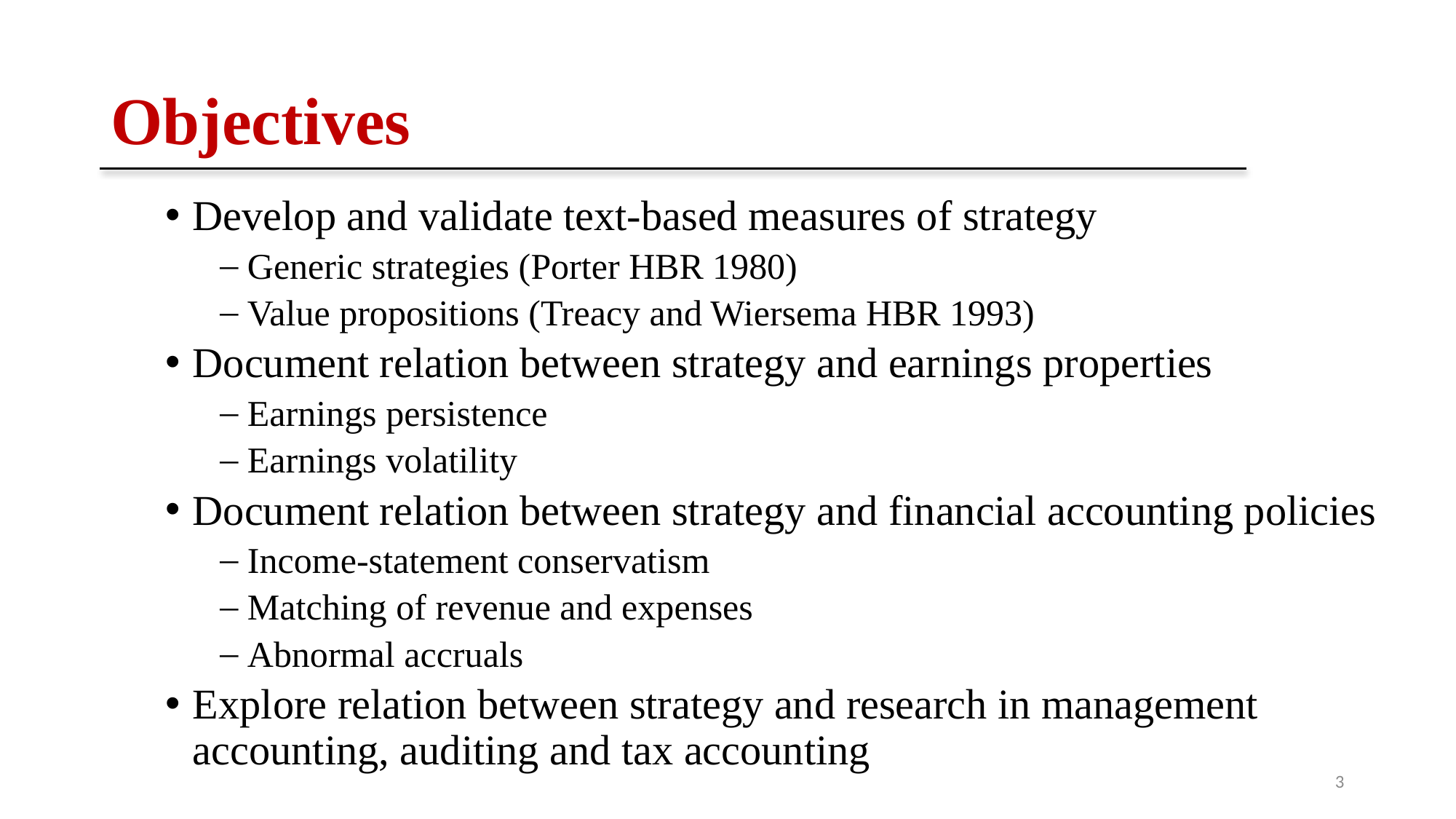

# Objectives
Develop and validate text-based measures of strategy
Generic strategies (Porter HBR 1980)
Value propositions (Treacy and Wiersema HBR 1993)
Document relation between strategy and earnings properties
Earnings persistence
Earnings volatility
Document relation between strategy and financial accounting policies
Income-statement conservatism
Matching of revenue and expenses
Abnormal accruals
Explore relation between strategy and research in management accounting, auditing and tax accounting
3